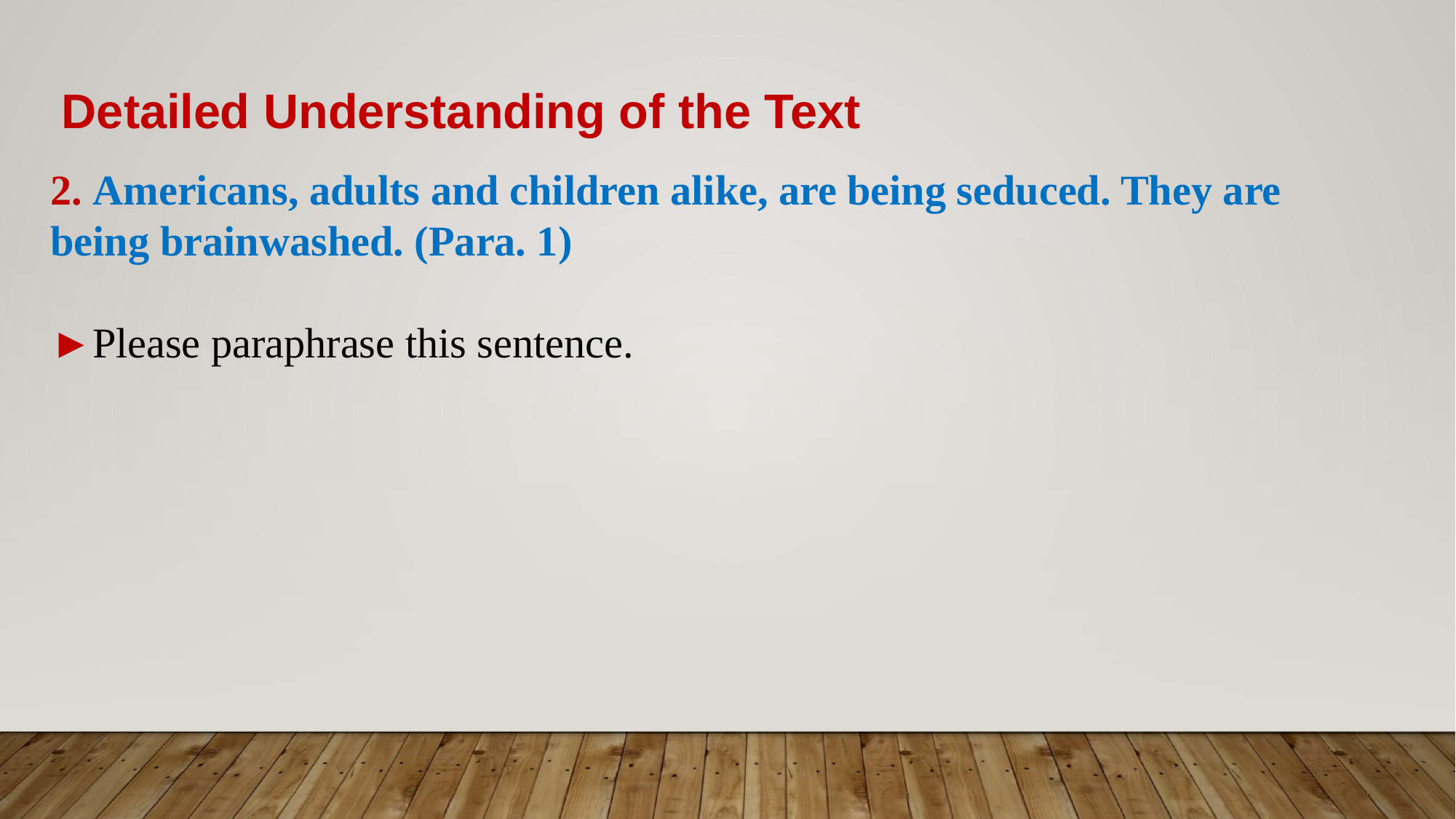

Detailed Understanding of the Text
2. Americans, adults and children alike, are being seduced. They are being brainwashed. (Para. 1)

►Please paraphrase this sentence.